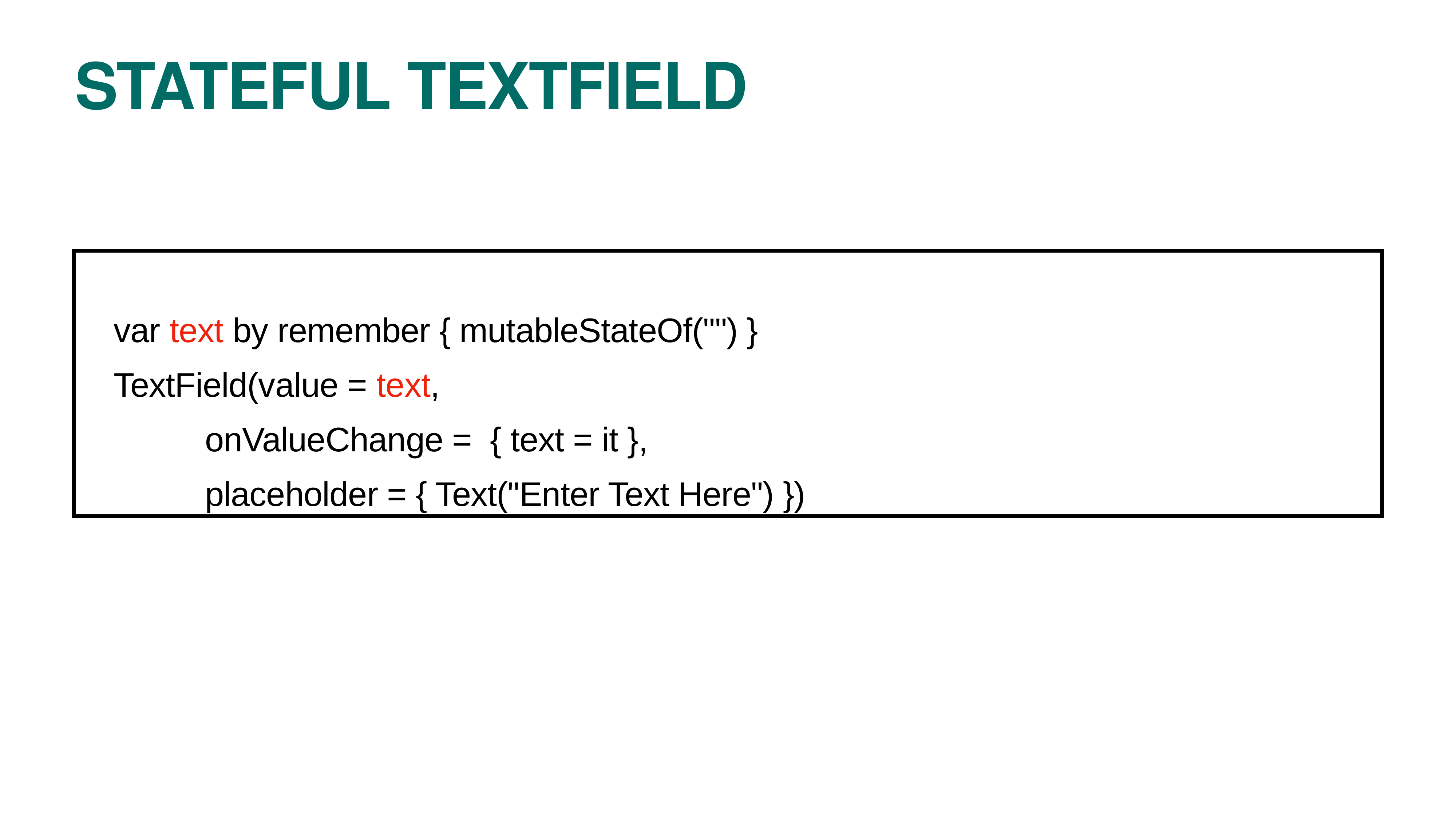

# STATEFUL TEXTFIELD

    var text by remember { mutableStateOf("") }
    TextField(value = text,
              onValueChange =  { text = it },
              placeholder = { Text("Enter Text Here") })